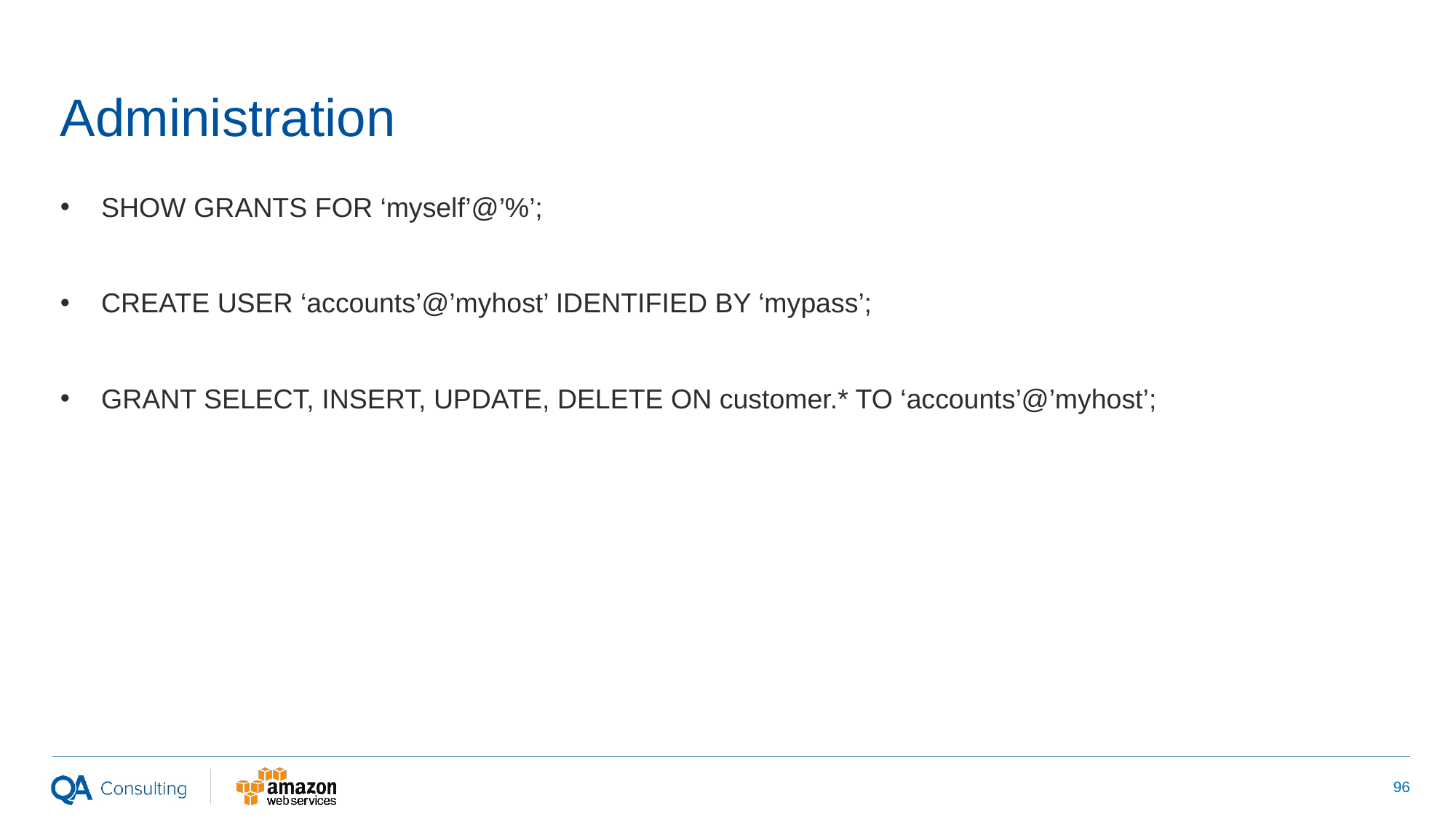

# Administration
SHOW GRANTS FOR ‘myself’@’%’;

CREATE USER ‘accounts’@’myhost’ IDENTIFIED BY ‘mypass’;

GRANT SELECT, INSERT, UPDATE, DELETE ON customer.* TO ‘accounts’@’myhost’;